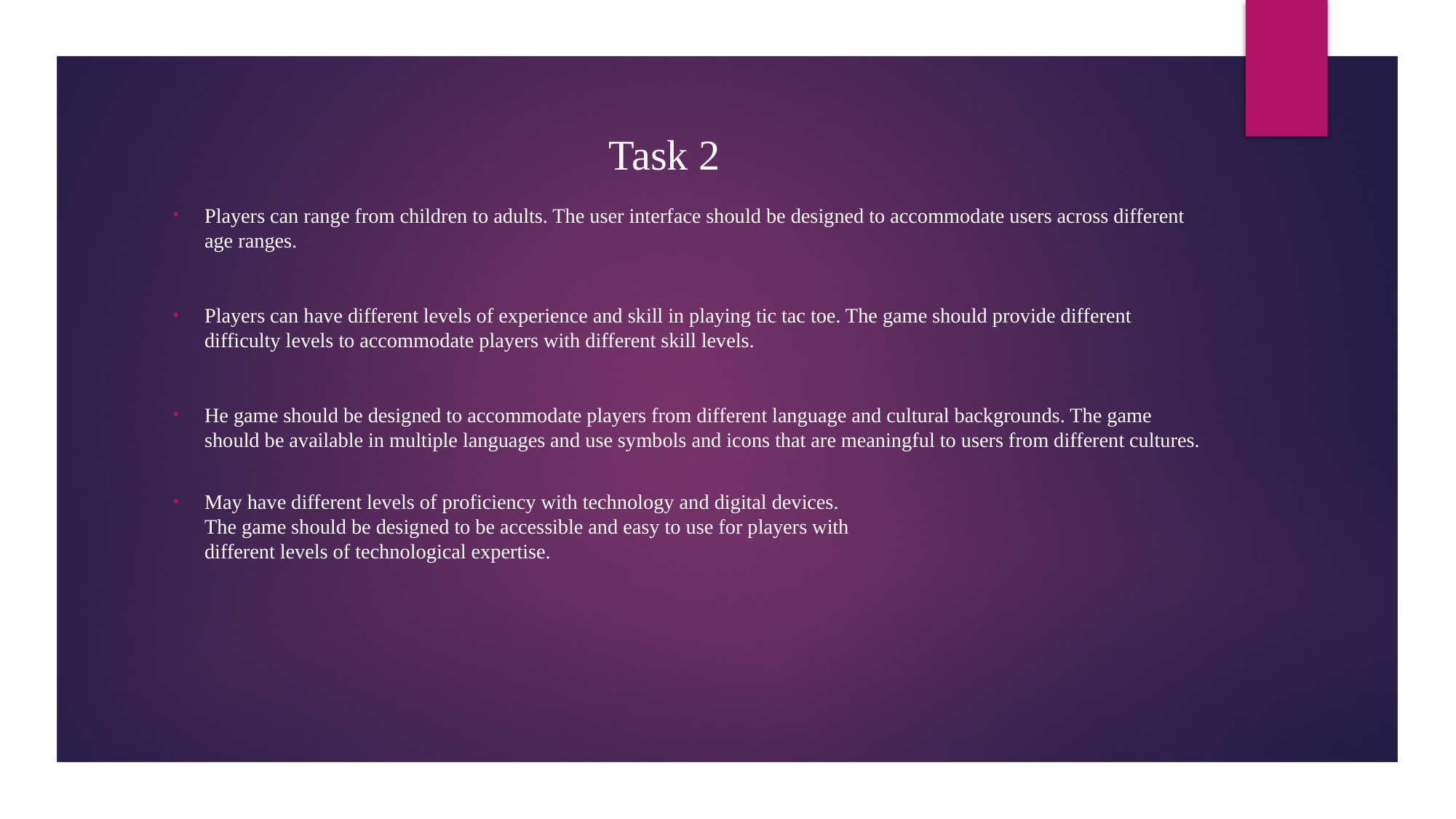

# Task 2
Players can range from children to adults. The user interface should be designed to accommodate users across different age ranges.

Players can have different levels of experience and skill in playing tic tac toe. The game should provide different difficulty levels to accommodate players with different skill levels.

He game should be designed to accommodate players from different language and cultural backgrounds. The game should be available in multiple languages and use symbols and icons that are meaningful to users from different cultures.
May have different levels of proficiency with technology and digital devices.
The game should be designed to be accessible and easy to use for players with
different levels of technological expertise.